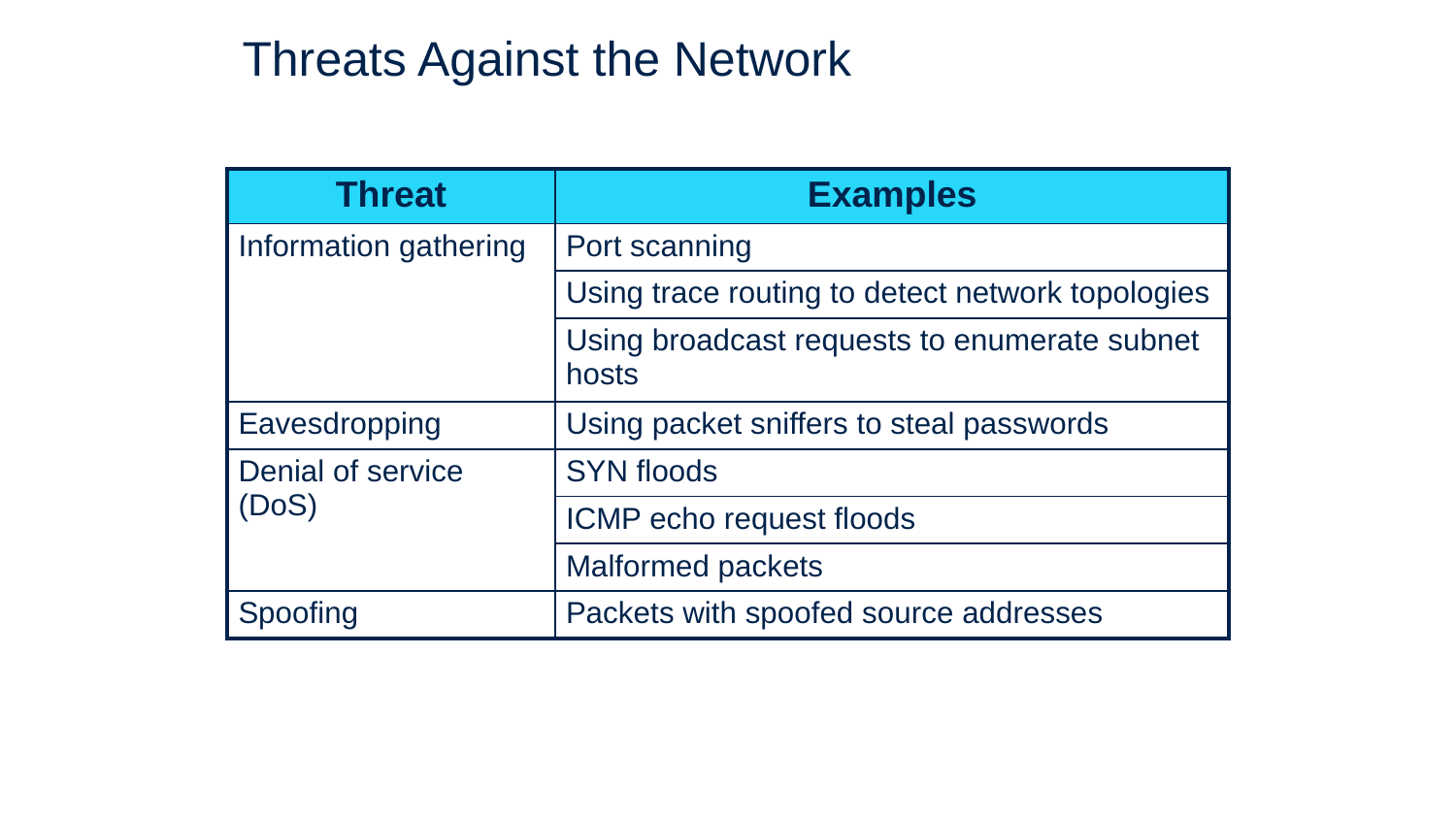

# Threats Against the Network
| Threat | Examples |
| --- | --- |
| Information gathering | Port scanning |
|  | Using trace routing to detect network topologies |
|  | Using broadcast requests to enumerate subnet hosts |
| Eavesdropping | Using packet sniffers to steal passwords |
| Denial of service (DoS) | SYN floods |
|  | ICMP echo request floods |
|  | Malformed packets |
| Spoofing | Packets with spoofed source addresses |